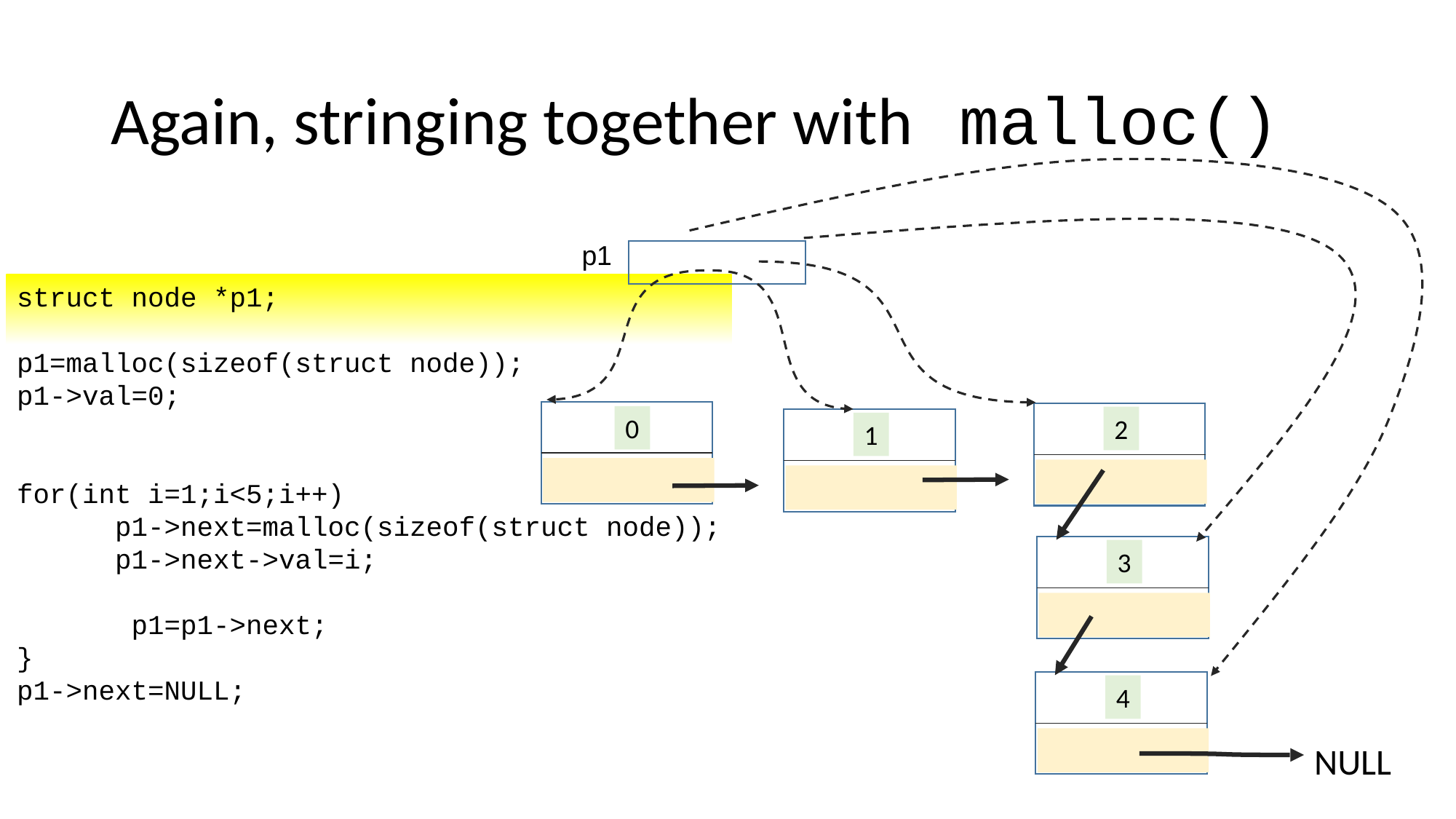

# Again, stringing together with   malloc()

p1

struct node *p1;

p1=malloc(sizeof(struct node));
p1->val=0;

for(int i=1;i<5;i++)
      p1->next=malloc(sizeof(struct node));
      p1->next->val=i;

       p1=p1->next;
}
p1->next=NULL;

2

0

1

3

4

NULL